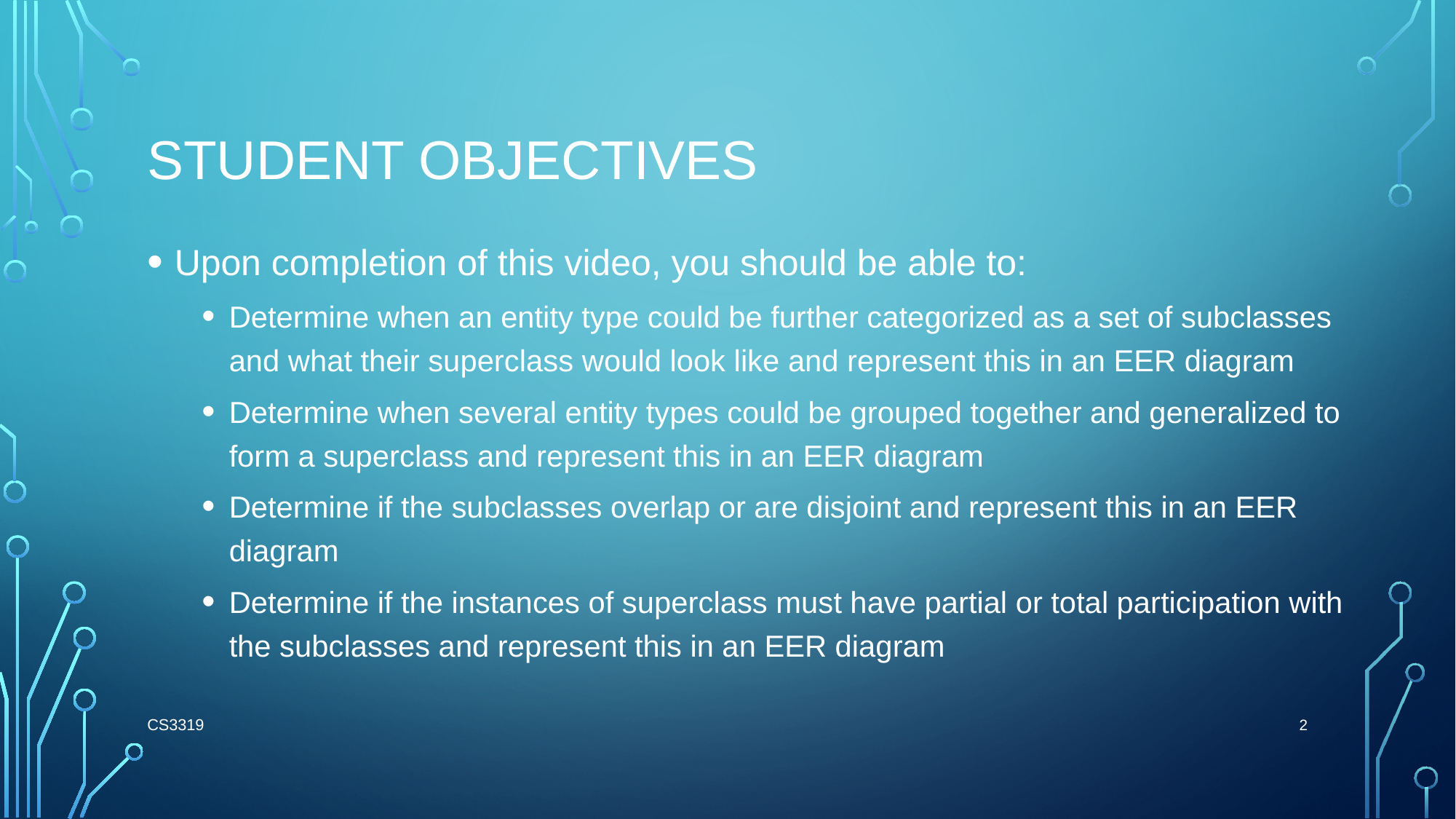

# Student Objectives
Upon completion of this video, you should be able to:
Determine when an entity type could be further categorized as a set of subclasses and what their superclass would look like and represent this in an EER diagram
Determine when several entity types could be grouped together and generalized to form a superclass and represent this in an EER diagram
Determine if the subclasses overlap or are disjoint and represent this in an EER diagram
Determine if the instances of superclass must have partial or total participation with the subclasses and represent this in an EER diagram
2
CS3319